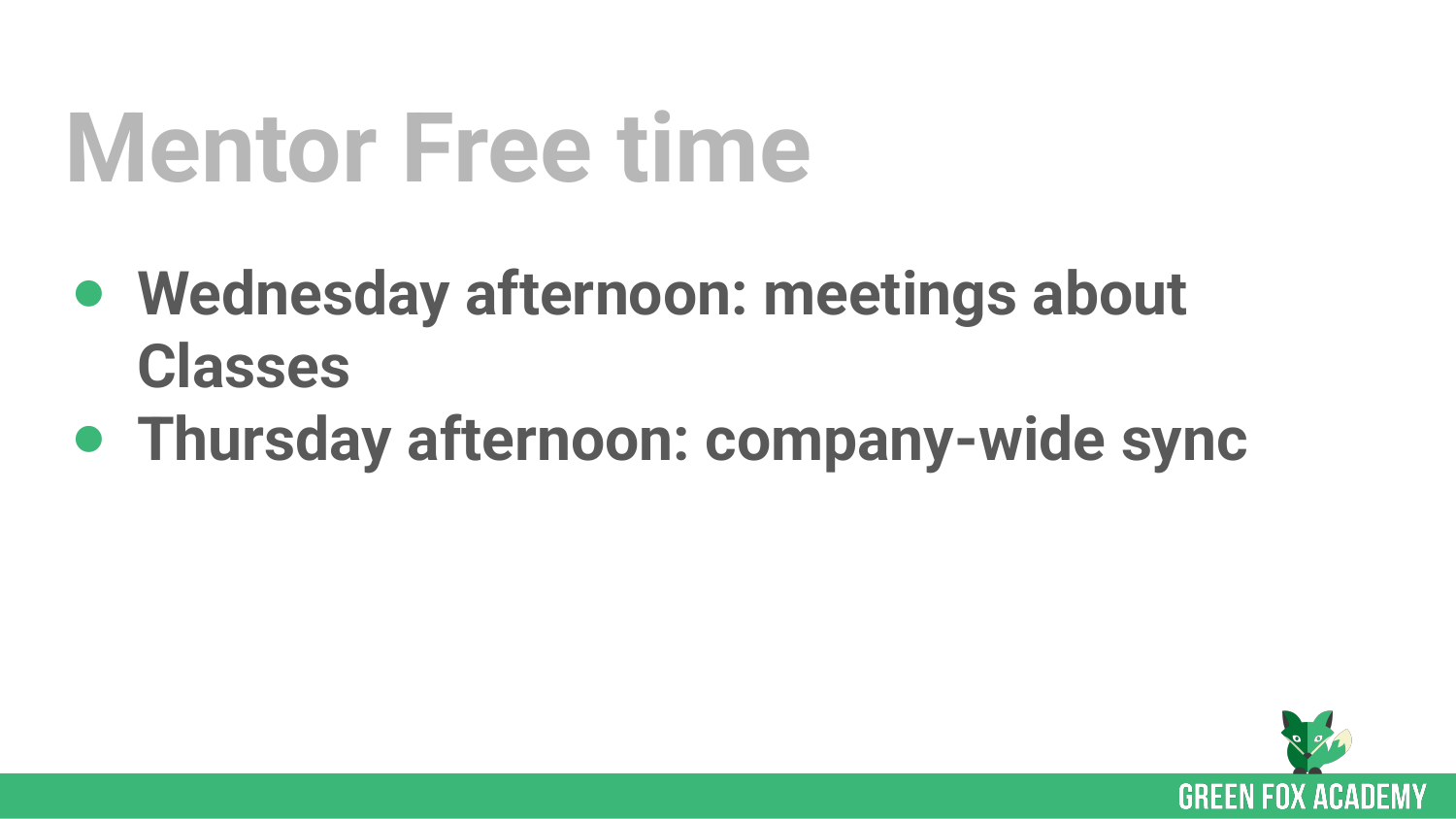

# Mentor Free time
Wednesday afternoon: meetings about Classes
Thursday afternoon: company-wide sync